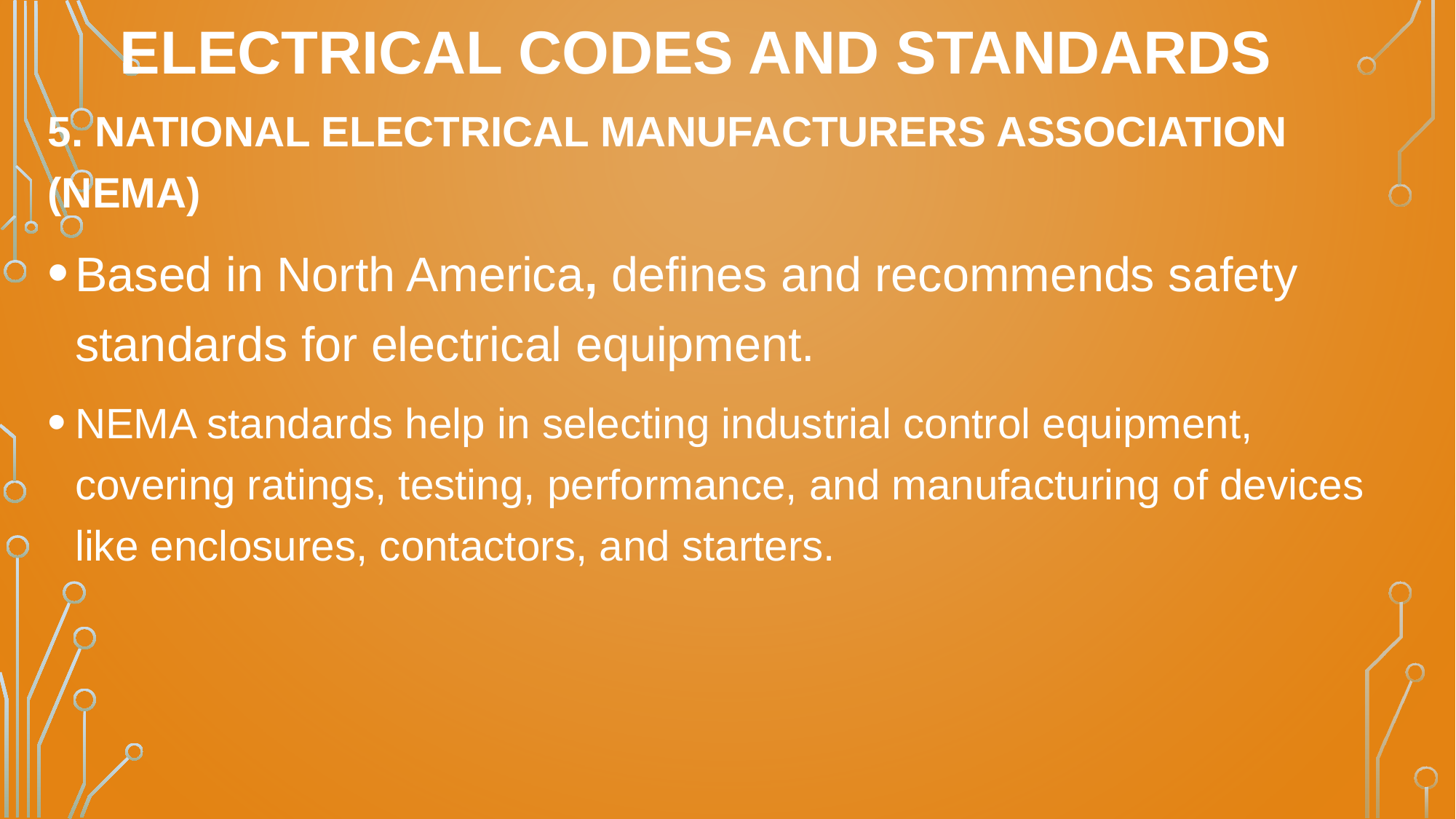

# Electrical codes and standards
5. NATIONAL ELECTRICAL MANUFACTURERS ASSOCIATION (NEMA)
Based in North America, defines and recommends safety standards for electrical equipment.
NEMA standards help in selecting industrial control equipment, covering ratings, testing, performance, and manufacturing of devices like enclosures, contactors, and starters.